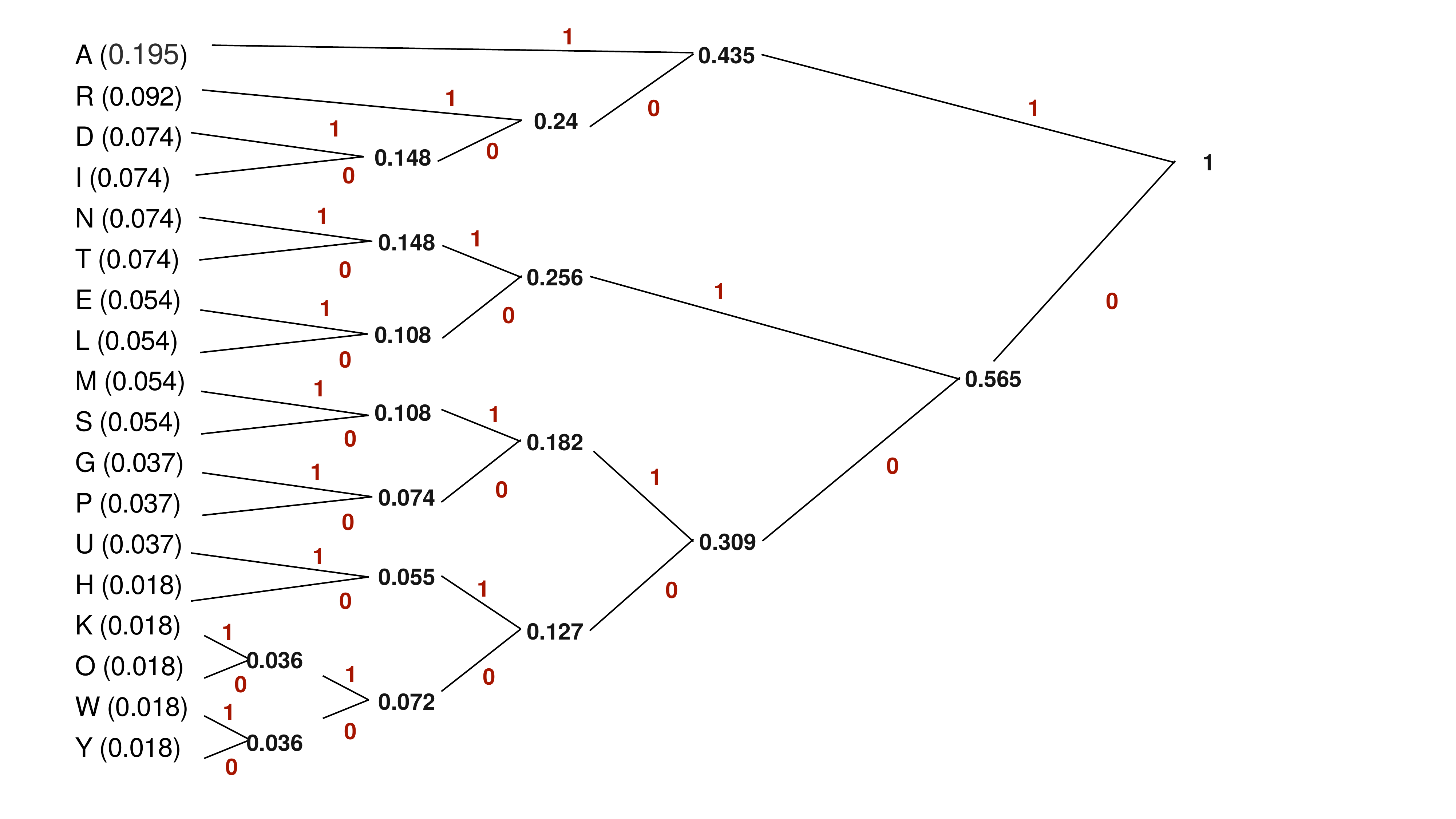

1
A (0.195)
R (0.092)
D (0.074)
I (0.074)
N (0.074)
T (0.074)
E (0.054)
L (0.054)
M (0.054)
S (0.054)
G (0.037)
P (0.037)
U (0.037)
H (0.018)
K (0.018)
O (0.018)
W (0.018)
Y (0.018)
0.435
1
1
0
0.24
1
0
0.148
1
0
1
1
0.148
0
0.256
1
0
1
0
0.108
0
0.565
1
0.108
1
0
0.182
0
1
1
0
0.074
0
0.309
1
0.055
1
0
0
0.127
1
0.036
1
0
0
0.072
1
0
0.036
0